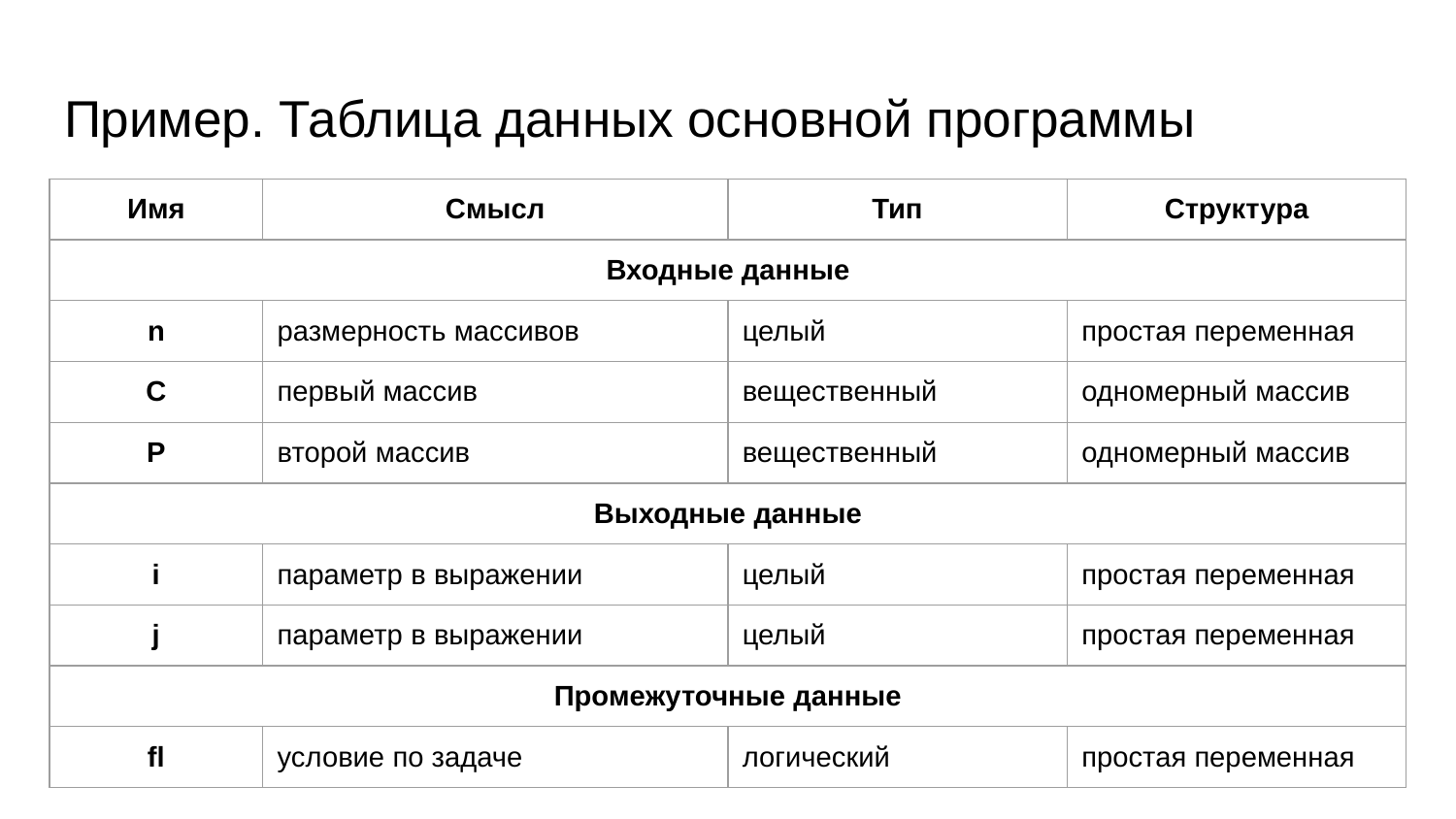

# Пример. Таблица данных основной программы
| Имя | Смысл | Тип | Структура |
| --- | --- | --- | --- |
| Входные данные |  |  |  |
| n | размерность массивов | целый | простая переменная |
| C | первый массив | вещественный | одномерный массив |
| P | второй массив | вещественный | одномерный массив |
| Выходные данные |  |  |  |
| i | параметр в выражении | целый | простая переменная |
| j | параметр в выражении | целый | простая переменная |
| Промежуточные данные |  |  |  |
| fl | условие по задаче | логический | простая переменная |